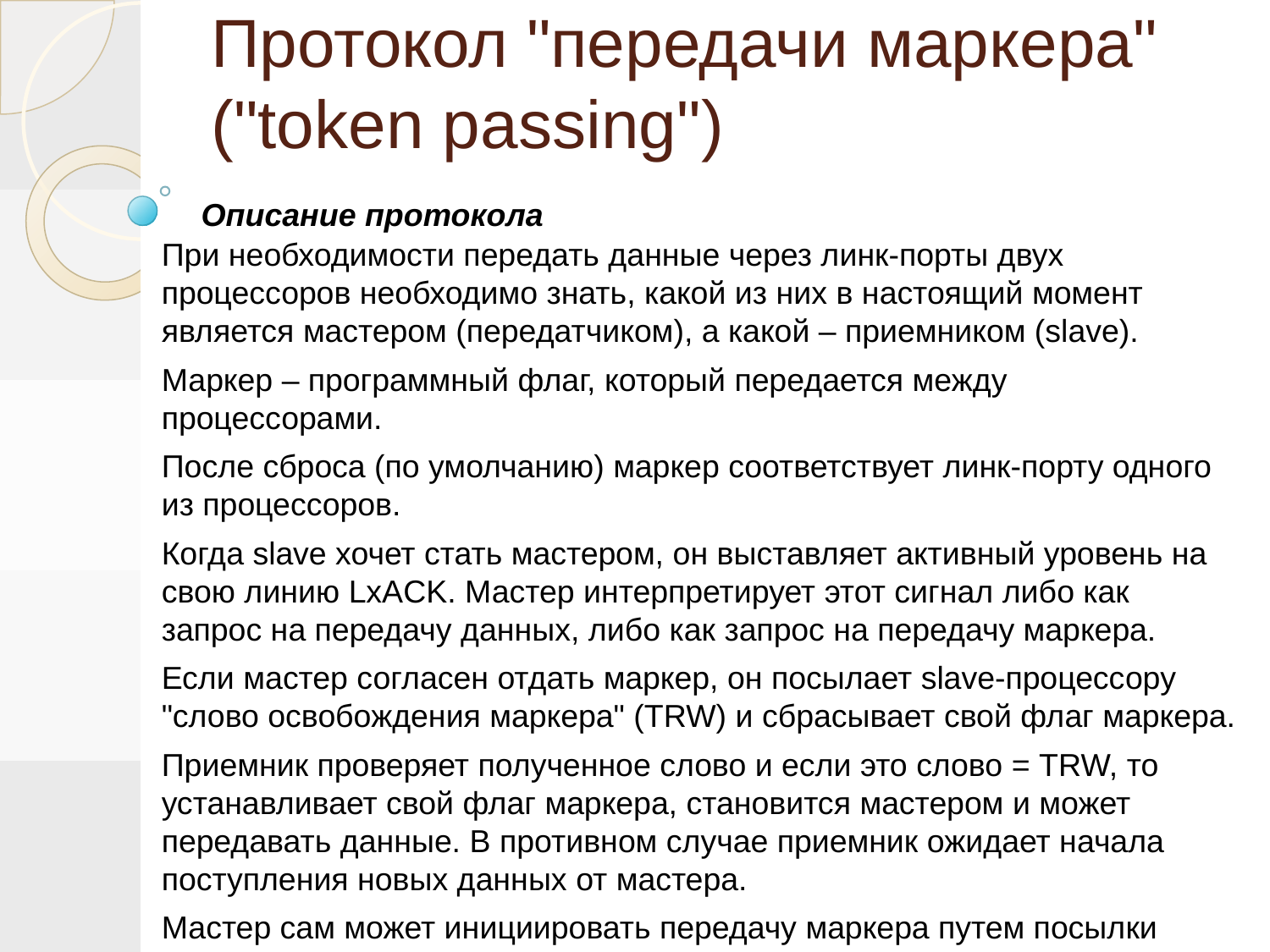

# Протокол "передачи маркера" ("token passing")
Описание протокола
При необходимости передать данные через линк-порты двух процессоров необходимо знать, какой из них в настоящий момент является мастером (передатчиком), а какой – приемником (slave).
Маркер – программный флаг, который передается между процессорами.
После сброса (по умолчанию) маркер соответствует линк-порту одного из процессоров.
Когда slave хочет стать мастером, он выставляет активный уровень на свою линию LxACK. Мастер интерпретирует этот сигнал либо как запрос на передачу данных, либо как запрос на передачу маркера.
Если мастер согласен отдать маркер, он посылает slave-процессору "слово освобождения маркера" (TRW) и сбрасывает свой флаг маркера.
Приемник проверяет полученное слово и если это слово = TRW, то устанавливает свой флаг маркера, становится мастером и может передавать данные. В противном случае приемник ожидает начала поступления новых данных от мастера.
Мастер сам может инициировать передачу маркера путем посылки ключевого слова TRW, не дожидаясь сигнала запроса (LxACK) от приемника.